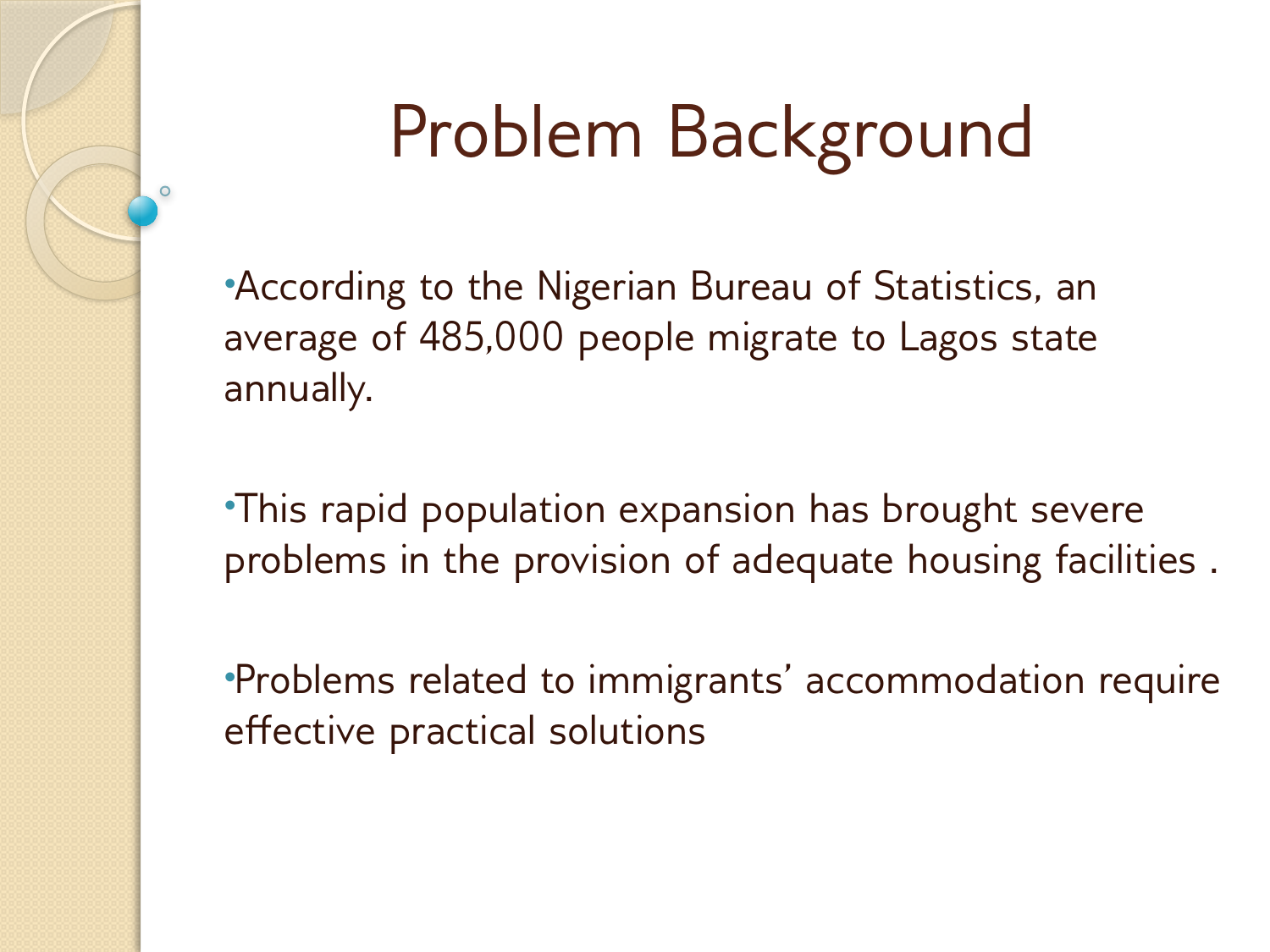

# Problem Background
According to the Nigerian Bureau of Statistics, an average of 485,000 people migrate to Lagos state annually.

This rapid population expansion has brought severe problems in the provision of adequate housing facilities .

Problems related to immigrants’ accommodation require effective practical solutions